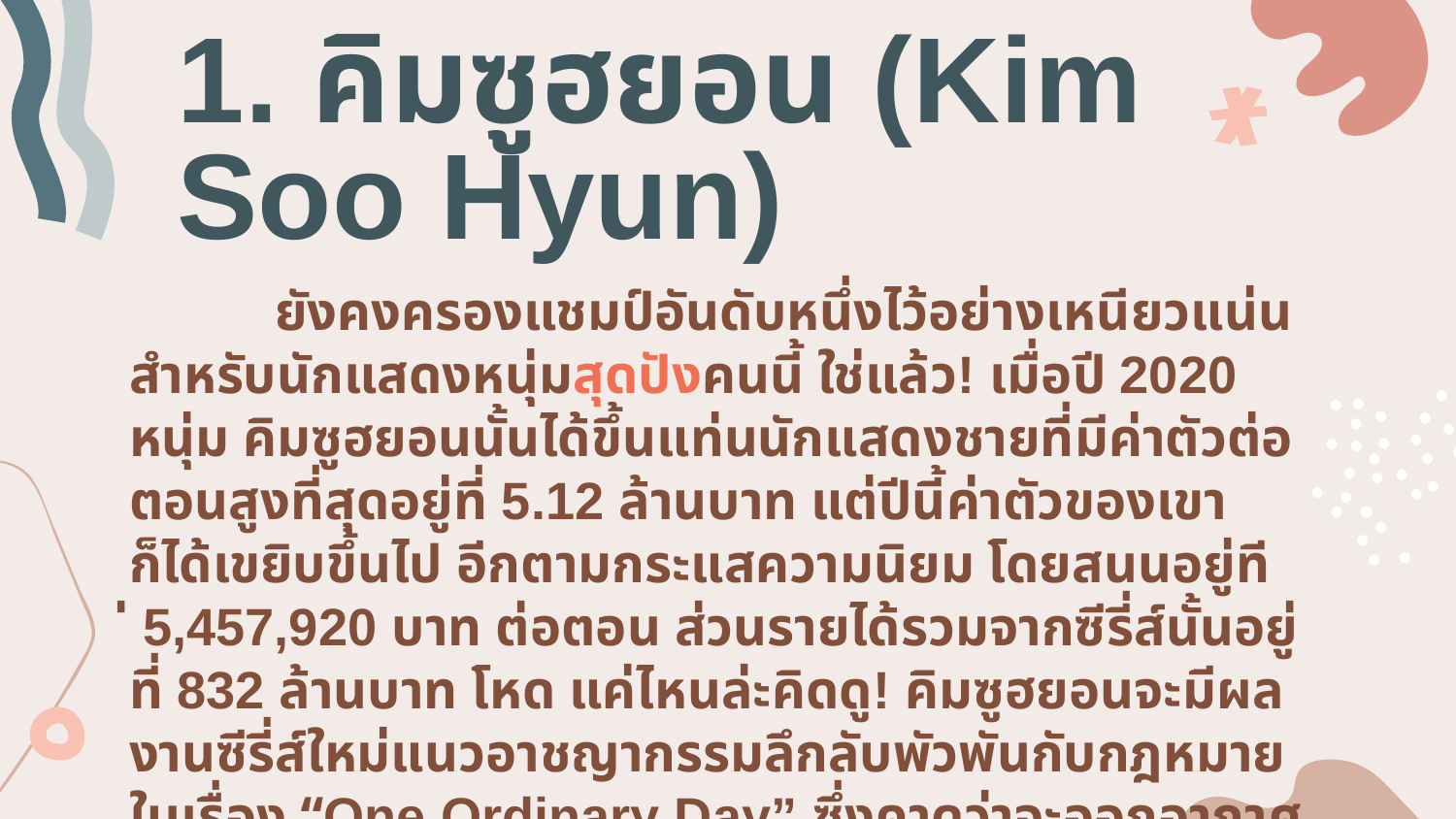

# 1. คิมซูฮยอน (Kim Soo Hyun)

	ยังคงครองแชมป์อันดับหนึ่งไว้อย่างเหนียวแน่นสำหรับนักแสดงหนุ่มสุดปังคนนี้ ใช่แล้ว! เมื่อปี 2020 หนุ่ม คิมซูฮยอนนั้นได้ขึ้นแท่นนักแสดงชายที่มีค่าตัวต่อตอนสูงที่สุดอยู่ที่ 5.12 ล้านบาท แต่ปีนี้ค่าตัวของเขาก็ได้เขยิบขึ้นไป อีกตามกระแสความนิยม โดยสนนอยู่ที่ 5,457,920 บาท ต่อตอน ส่วนรายได้รวมจากซีรี่ส์นั้นอยู่ที่ 832 ล้านบาท โหด แค่ไหนล่ะคิดดู! คิมซูฮยอนจะมีผลงานซีรี่ส์ใหม่แนวอาชญากรรมลึกลับพัวพันกับกฎหมายในเรื่อง “One Ordinary Day” ซึ่งคาดว่าจะออกอากาศภายในปลายปี 2021 น